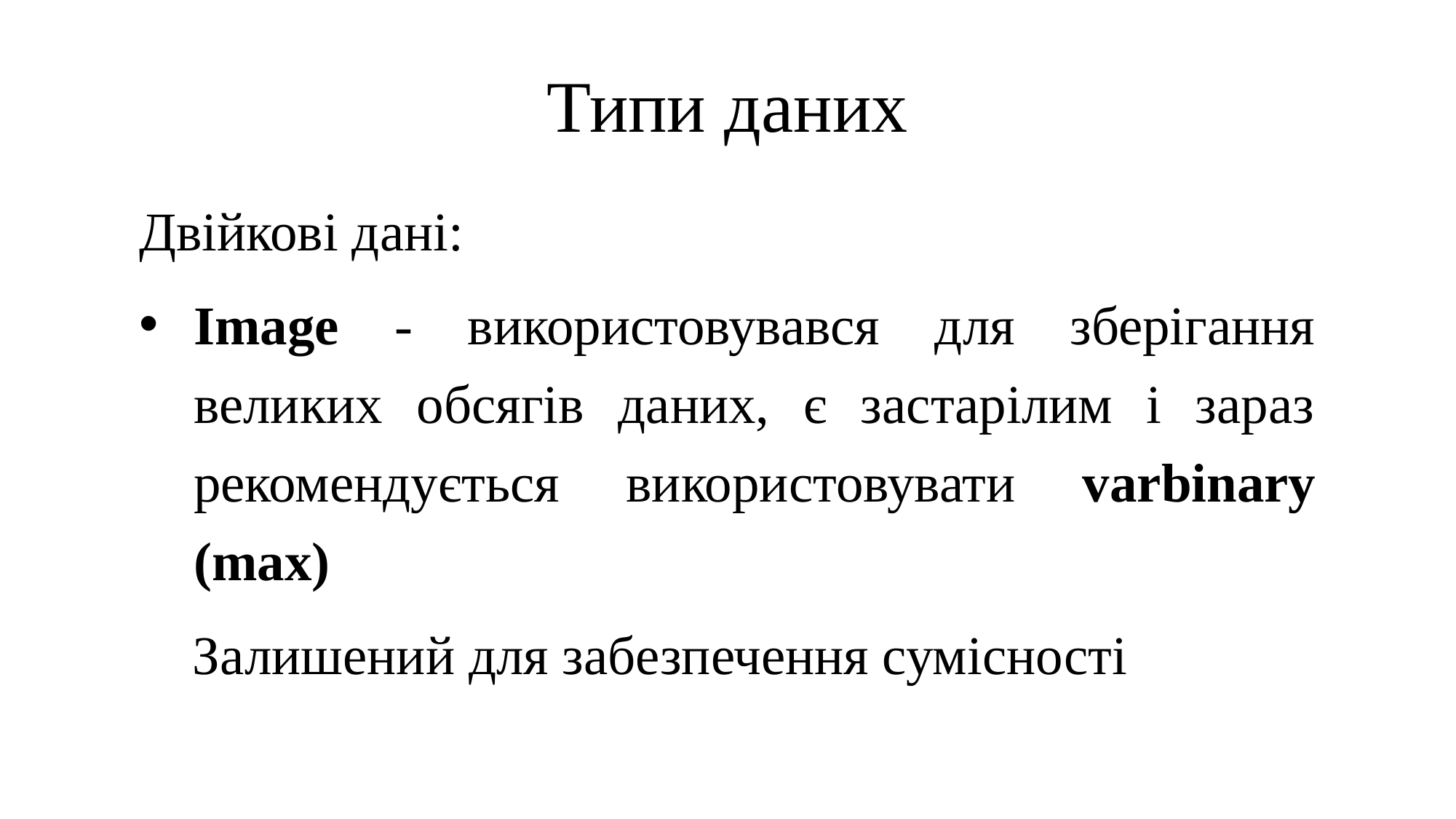

# Типи даних
Двійкові дані:
Image - використовувався для зберігання великих обсягів даних, є застарілим і зараз рекомендується використовувати varbinary (max)
Залишений для забезпечення сумісності